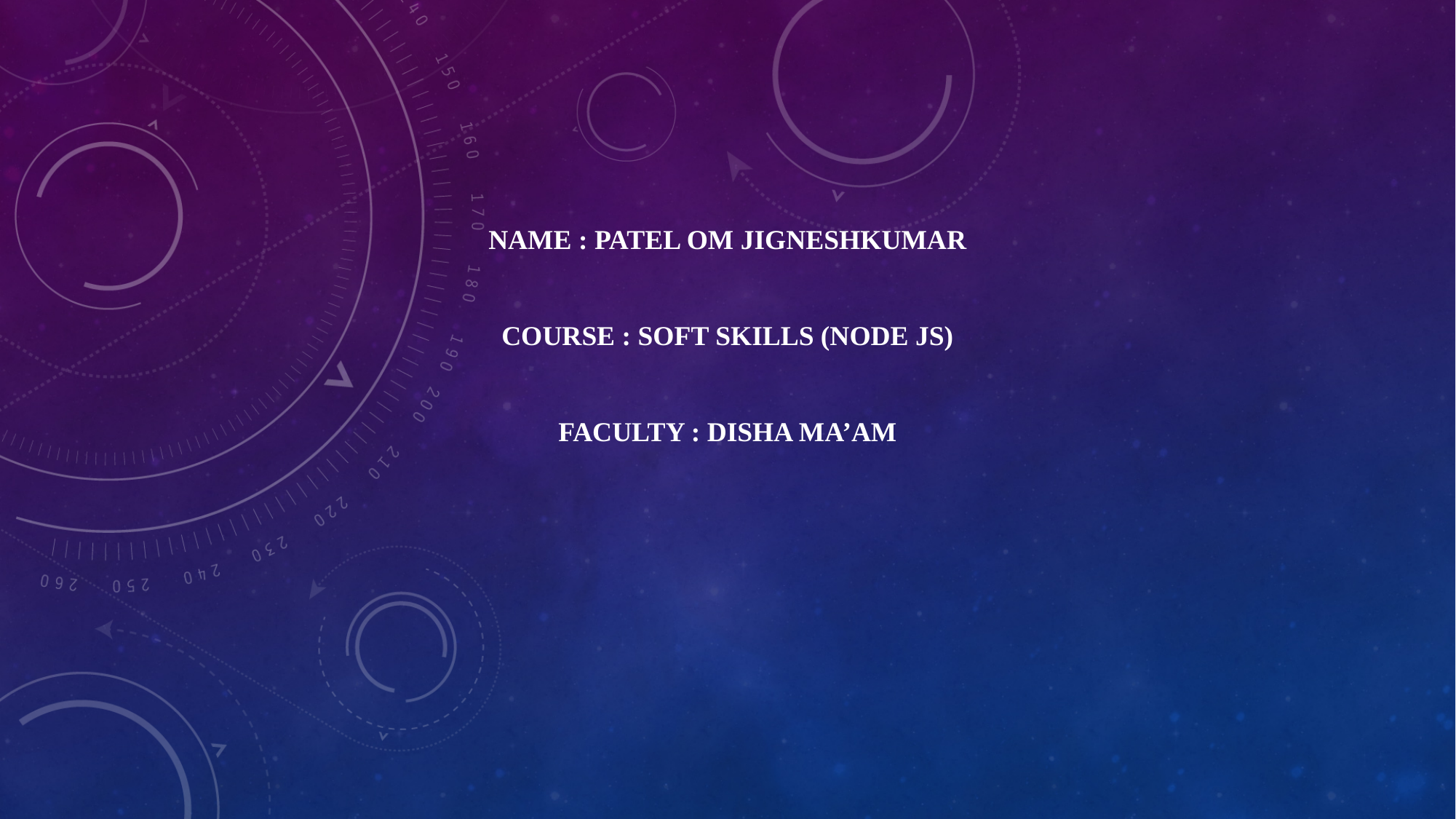

Name : Patel Om Jigneshkumar

Course : Soft Skills (Node JS)

Faculty : Disha Ma’am